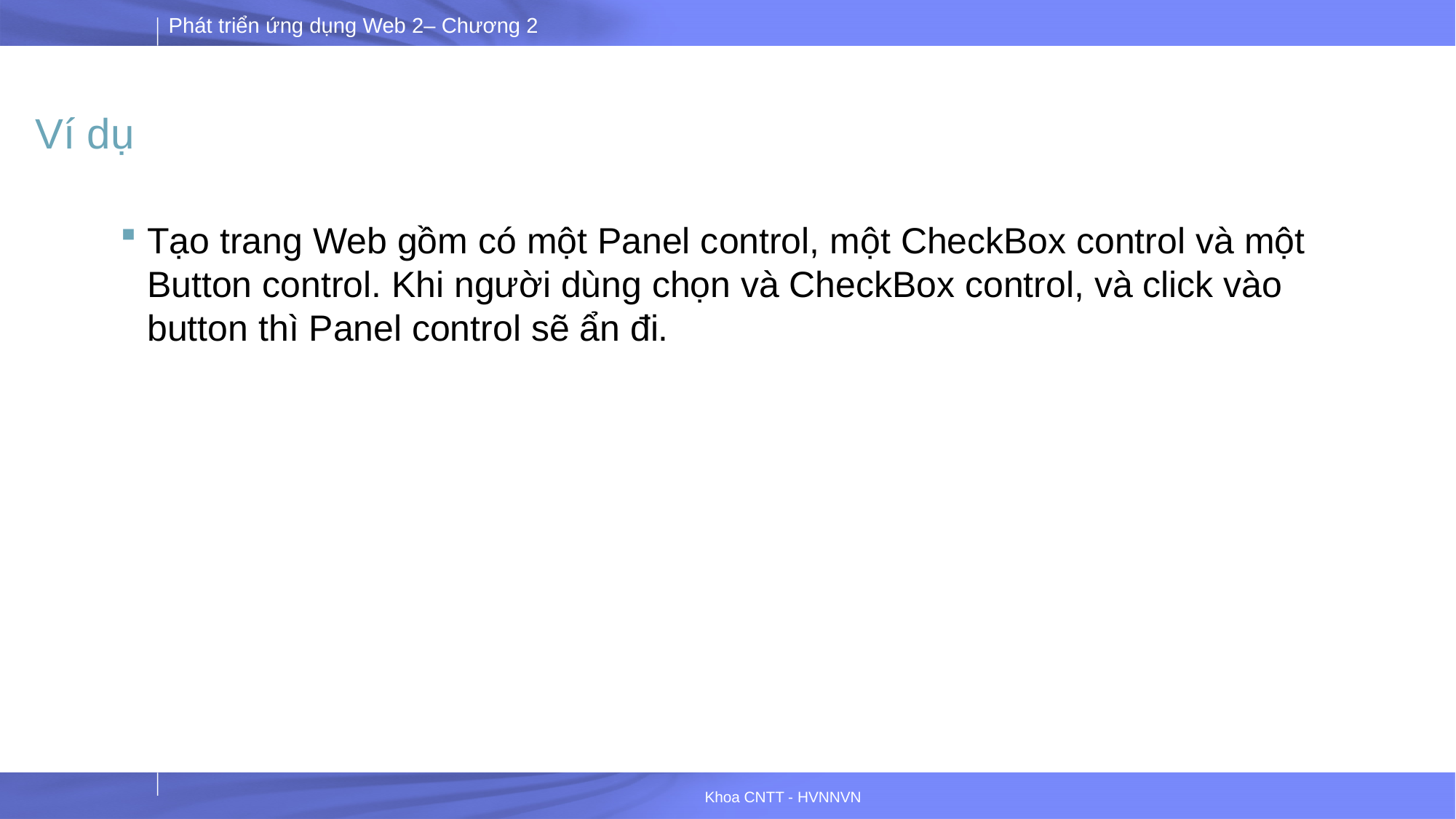

# Ví dụ
Tạo trang Web gồm có một Panel control, một CheckBox control và một Button control. Khi người dùng chọn và CheckBox control, và click vào button thì Panel control sẽ ẩn đi.